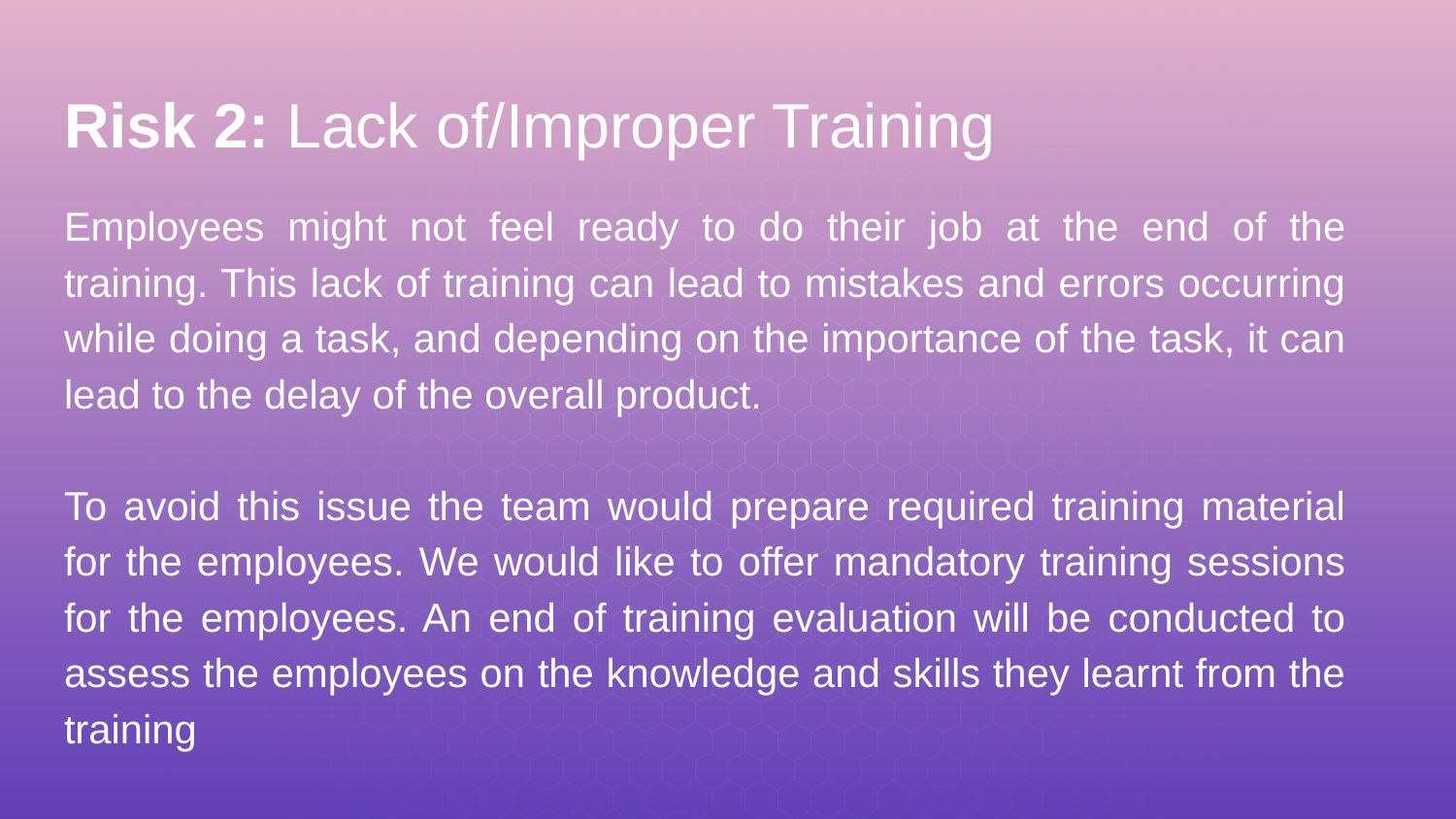

# Risk 2: Lack of/Improper Training
Employees might not feel ready to do their job at the end of the training. This lack of training can lead to mistakes and errors occurring while doing a task, and depending on the importance of the task, it can lead to the delay of the overall product.

To avoid this issue the team would prepare required training material for the employees. We would like to offer mandatory training sessions for the employees. An end of training evaluation will be conducted to assess the employees on the knowledge and skills they learnt from the training